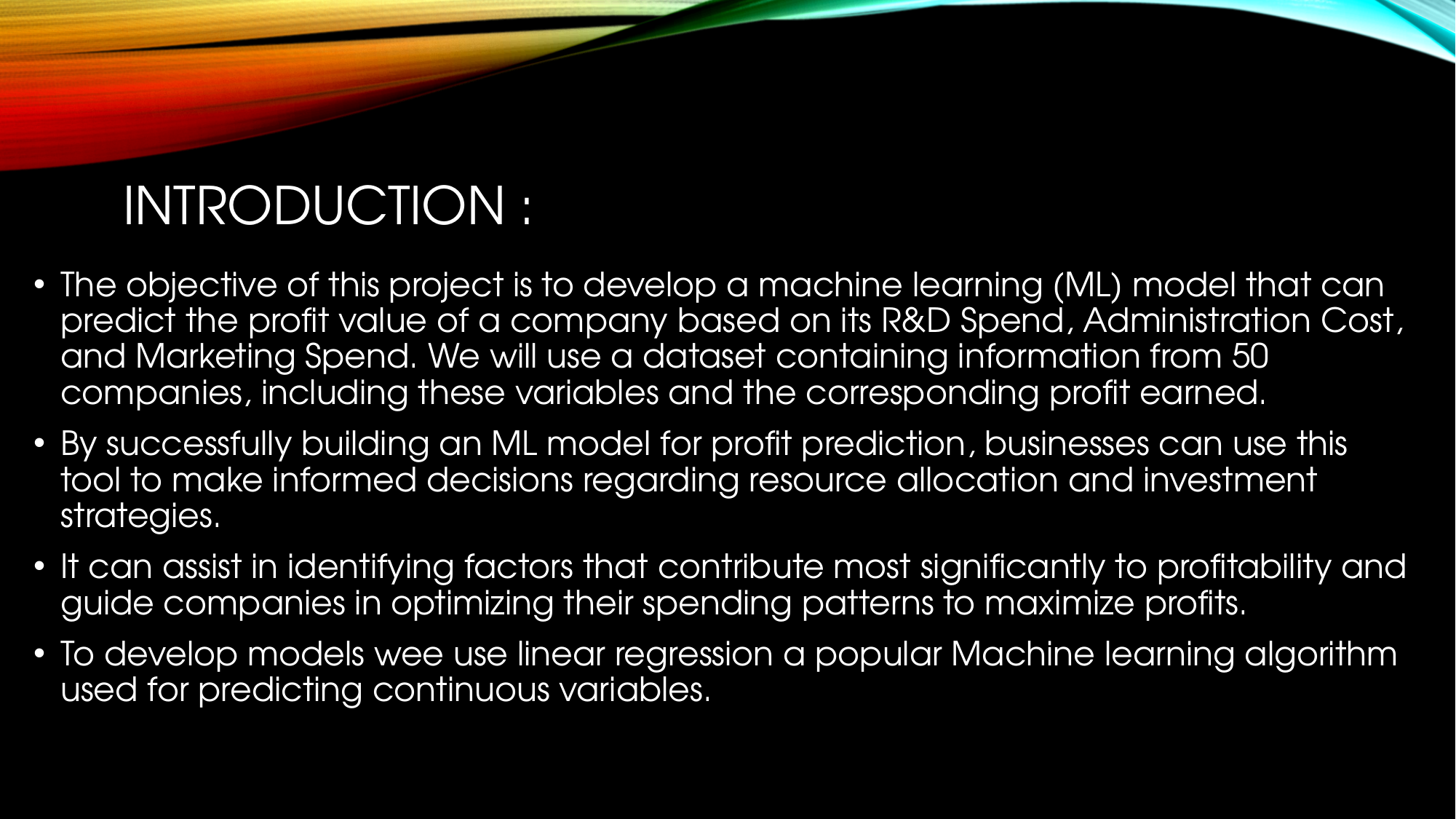

# Introduction :
The objective of this project is to develop a machine learning (ML) model that can predict the profit value of a company based on its R&D Spend, Administration Cost, and Marketing Spend. We will use a dataset containing information from 50 companies, including these variables and the corresponding profit earned.
By successfully building an ML model for profit prediction, businesses can use this tool to make informed decisions regarding resource allocation and investment strategies.
It can assist in identifying factors that contribute most significantly to profitability and guide companies in optimizing their spending patterns to maximize profits.
To develop models wee use linear regression a popular Machine learning algorithm used for predicting continuous variables.